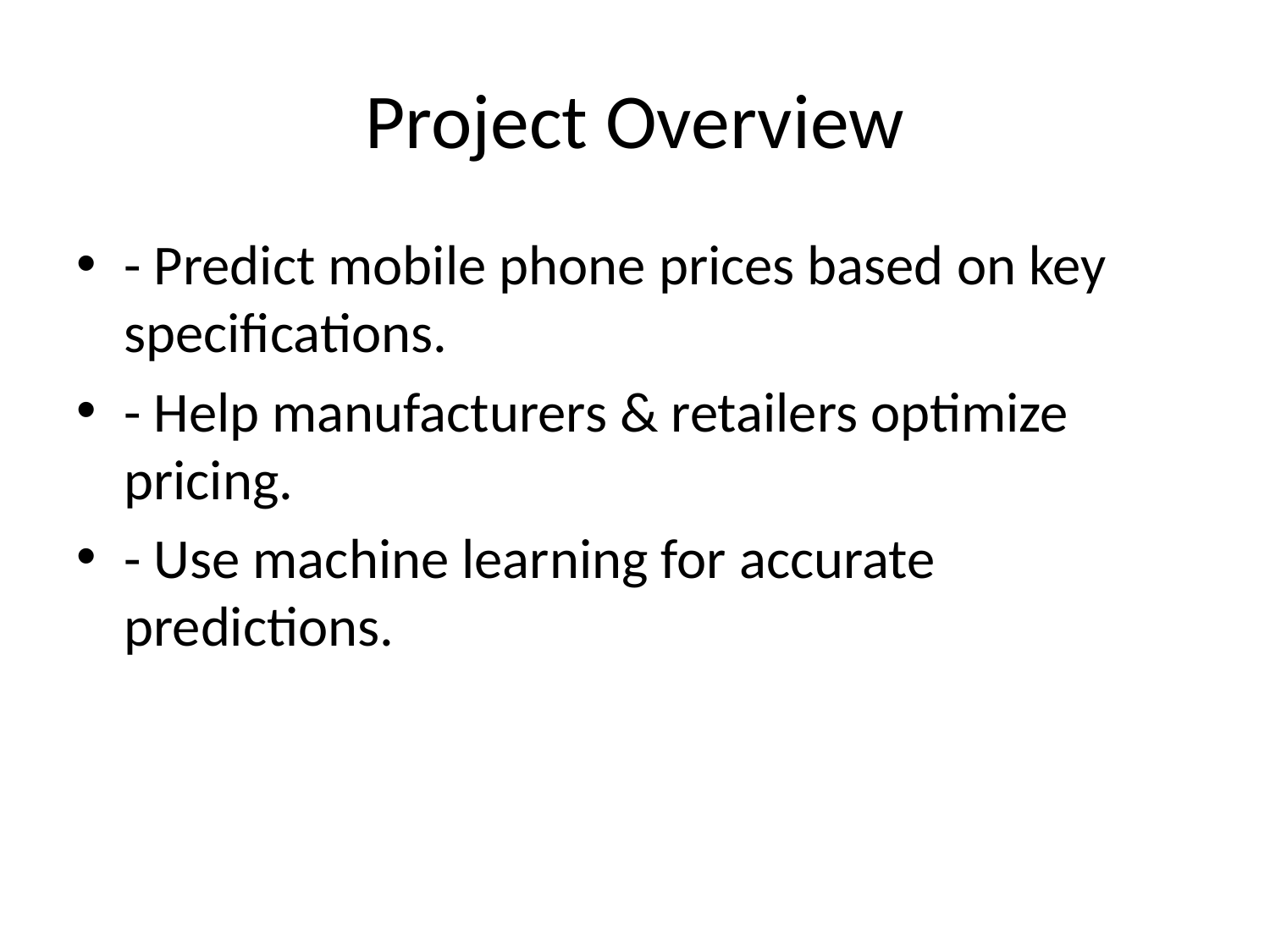

# Project Overview
- Predict mobile phone prices based on key specifications.
- Help manufacturers & retailers optimize pricing.
- Use machine learning for accurate predictions.